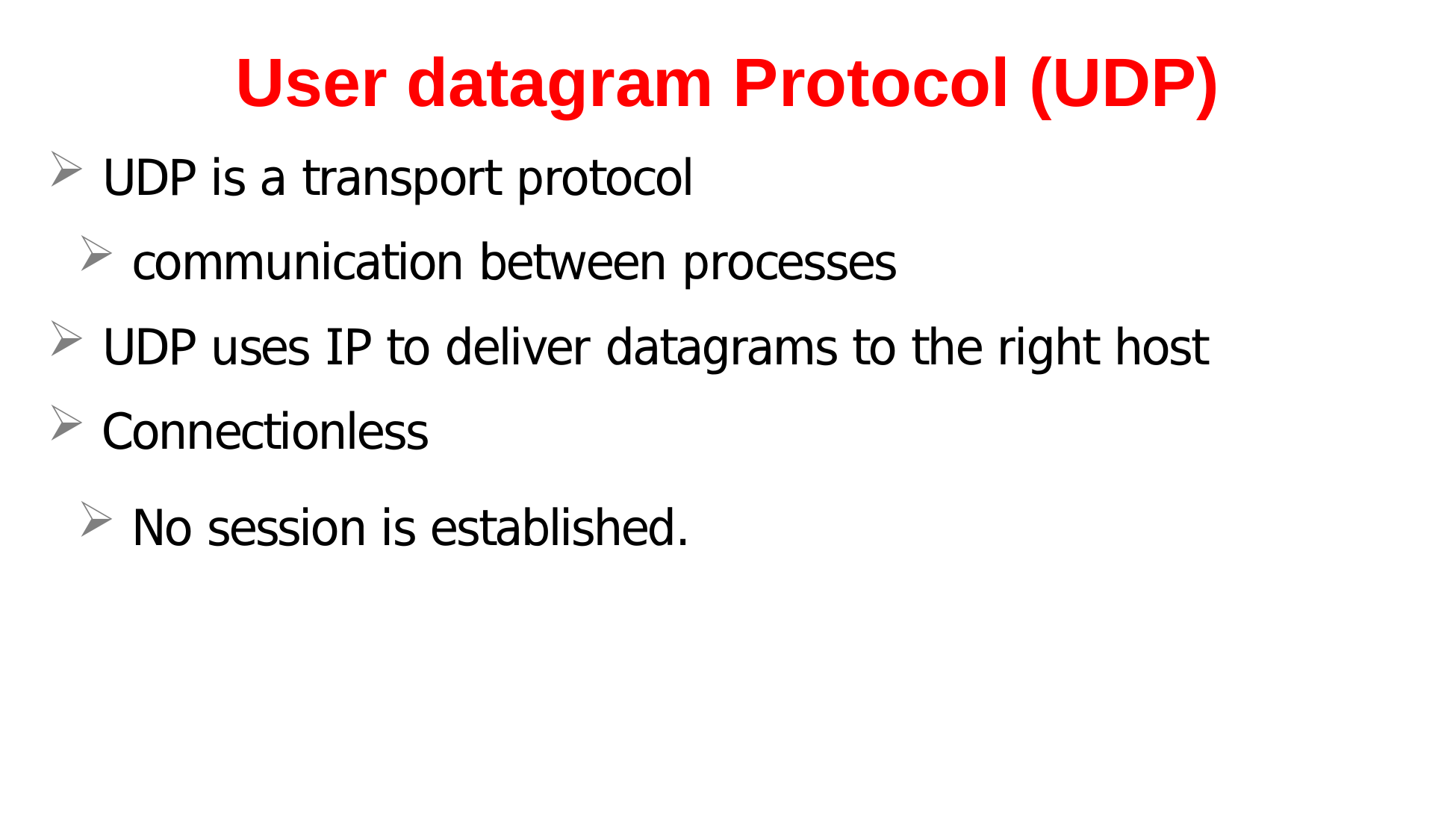

# User datagram Protocol (UDP)
 UDP is a transport protocol
 communication between processes
 UDP uses IP to deliver datagrams to the right host
 Connectionless
 No session is established.